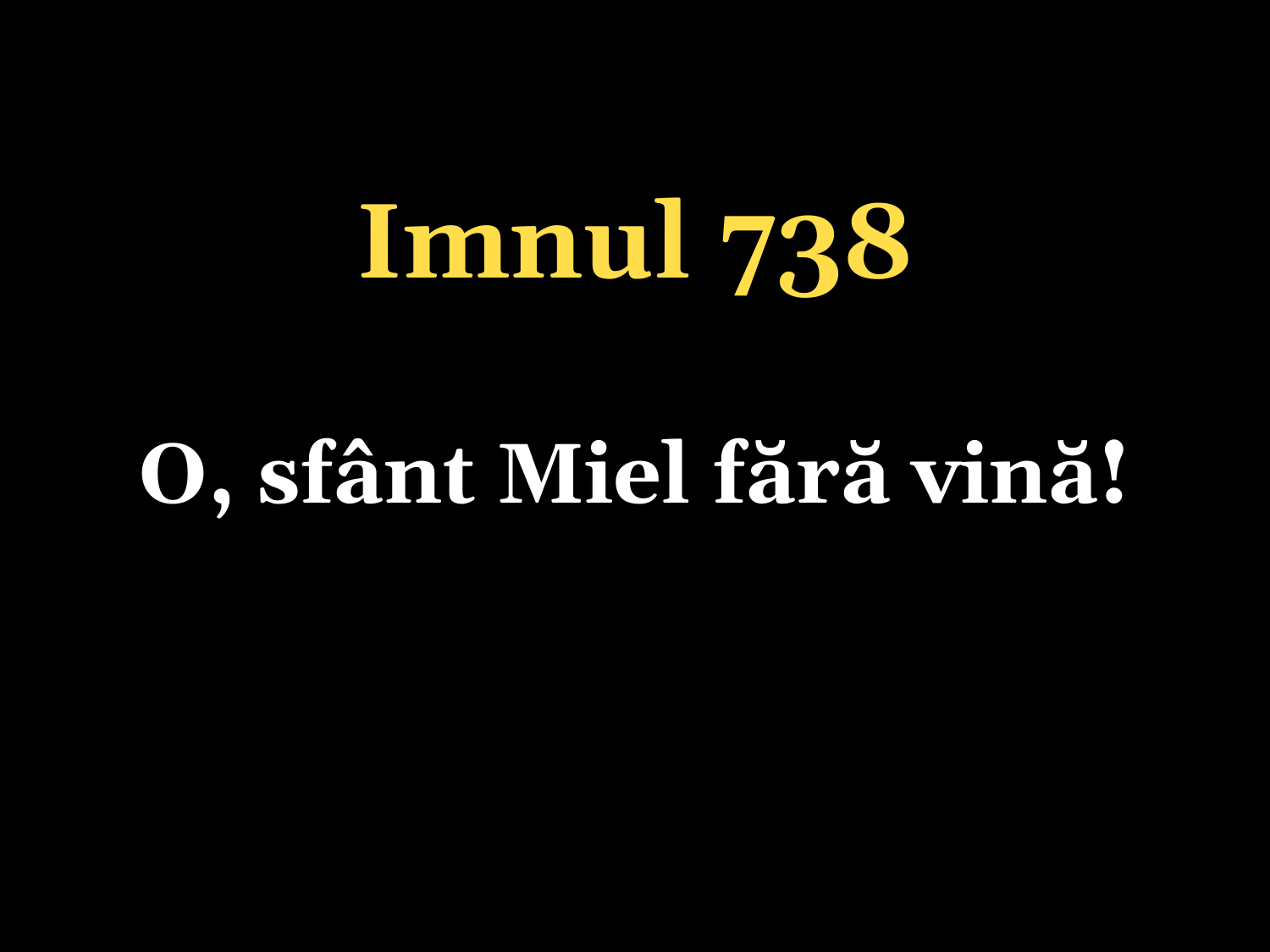

Imnul 738
O, sfânt Miel fără vină!